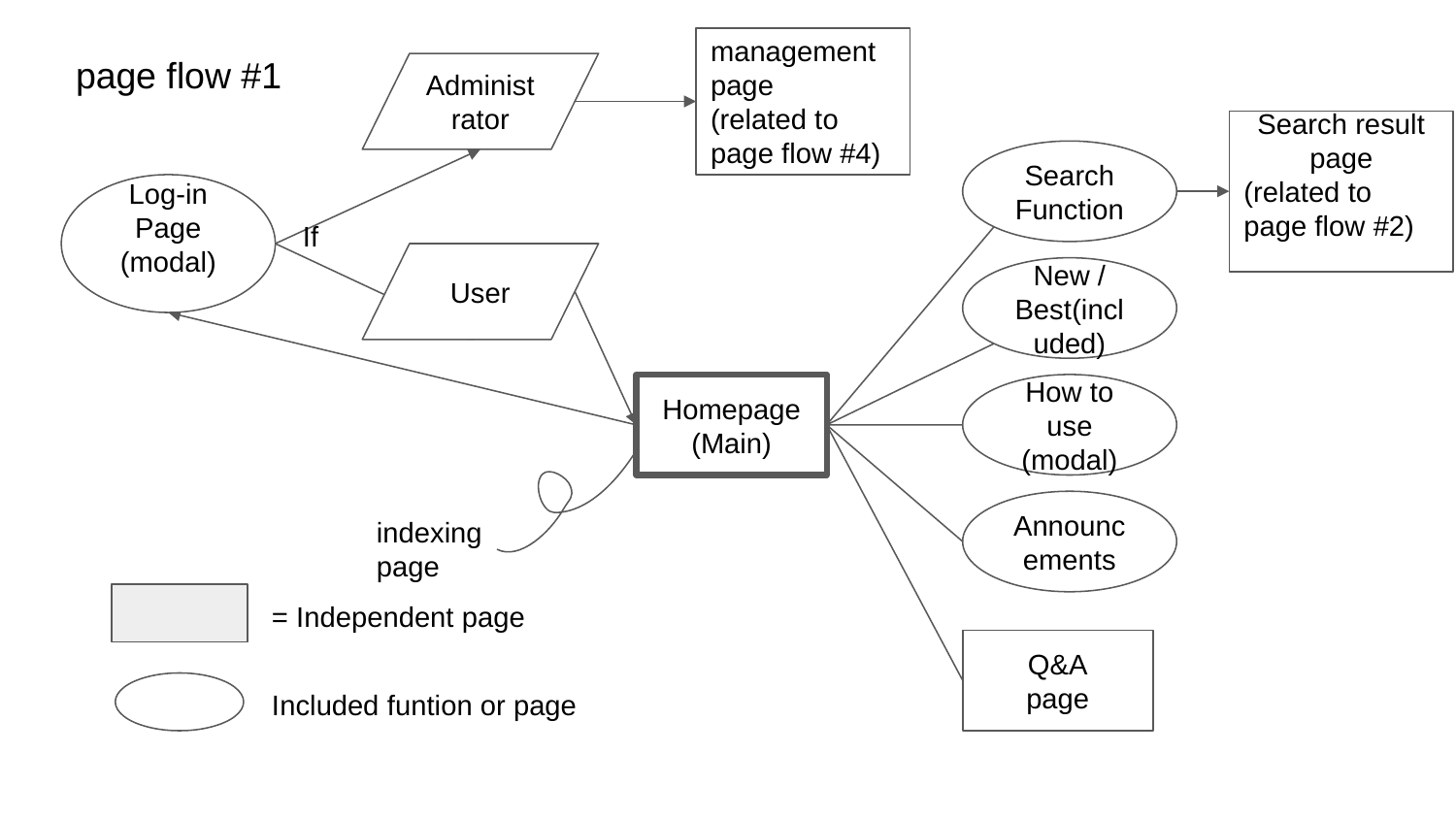

management
page
(related to
page flow #4)
page flow #1
Administrator
Search result page
(related to
page flow #2)

Search Function
Log-in Page
(modal)

If
User
New / Best(included)
How to use
(modal)
Homepage
(Main)

Announcements
indexing
page

= Independent page
Q&A
page

Included funtion or page